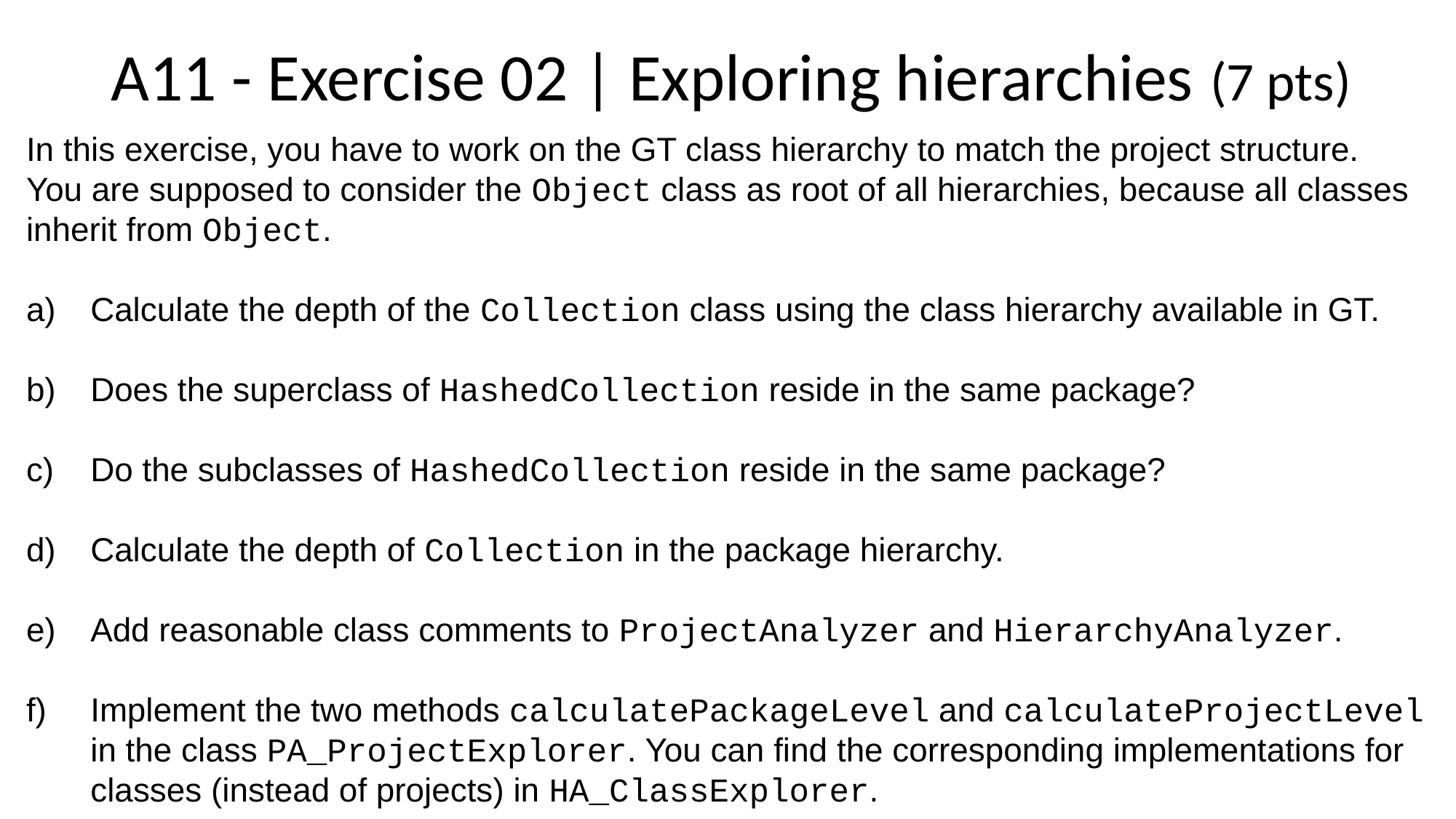

# A11 - Exercise 02 | Exploring hierarchies (7 pts)
In this exercise, you have to work on the GT class hierarchy to match the project structure.
You are supposed to consider the Object class as root of all hierarchies, because all classes inherit from Object.

a)	Calculate the depth of the Collection class using the class hierarchy available in GT.

b)	Does the superclass of HashedCollection reside in the same package?

c)	Do the subclasses of HashedCollection reside in the same package?

d)	Calculate the depth of Collection in the package hierarchy.

e)	Add reasonable class comments to ProjectAnalyzer and HierarchyAnalyzer.

f)	Implement the two methods calculatePackageLevel and calculateProjectLevel 	in the class PA_ProjectExplorer. You can find the corresponding implementations for 	classes (instead of projects) in HA_ClassExplorer.